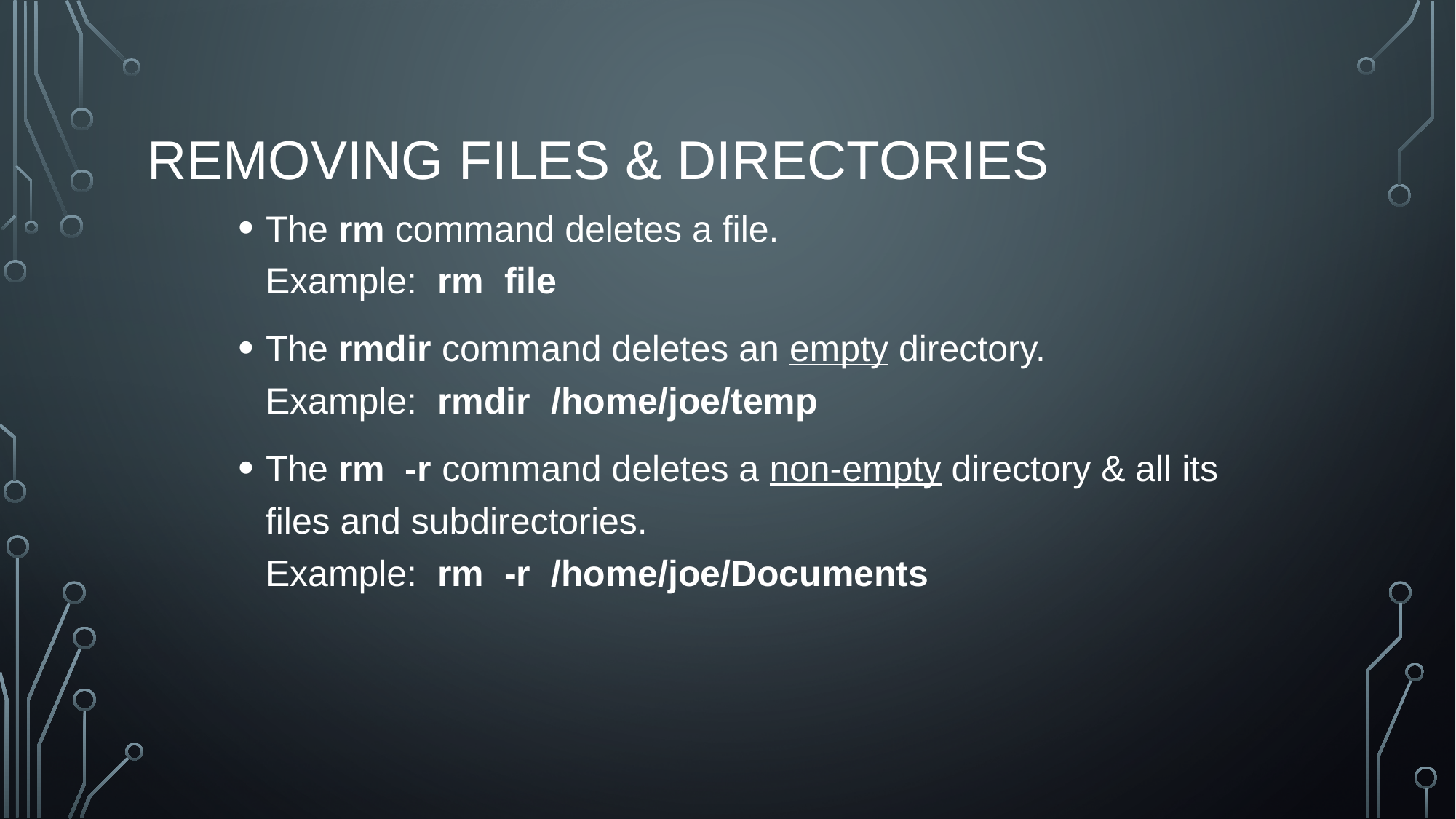

# Removing Files & Directories
The rm command deletes a file.
Example:  rm  file
The rmdir command deletes an empty directory.
Example:  rmdir  /home/joe/temp
The rm  -r command deletes a non-empty directory & all its files and subdirectories.
Example:  rm  -r  /home/joe/Documents